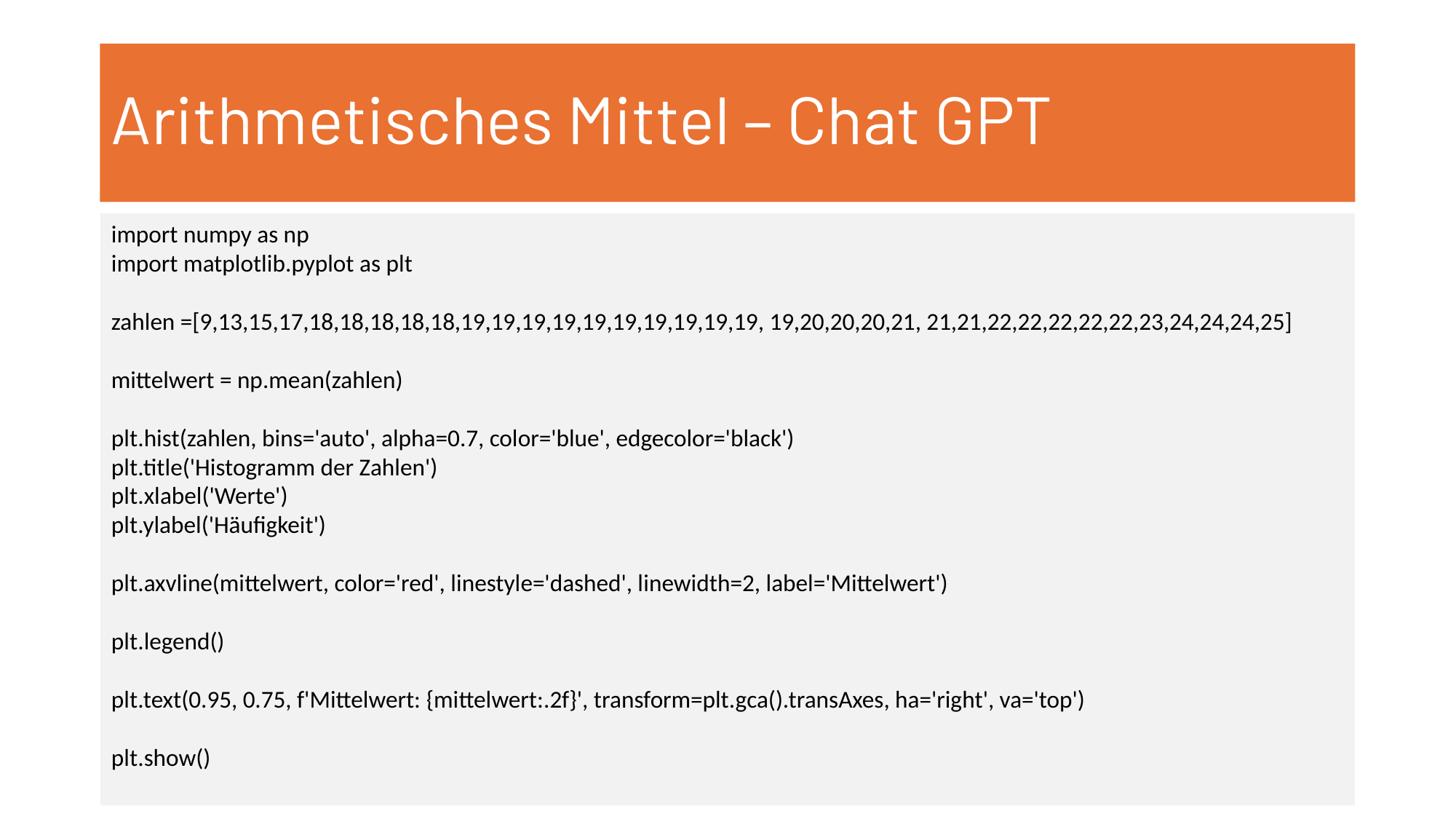

# Arithmetisches Mittel – Chat GPT
import numpy as np
import matplotlib.pyplot as plt

zahlen =[9,13,15,17,18,18,18,18,18,19,19,19,19,19,19,19,19,19,19, 19,20,20,20,21, 21,21,22,22,22,22,22,23,24,24,24,25]

mittelwert = np.mean(zahlen)

plt.hist(zahlen, bins='auto', alpha=0.7, color='blue', edgecolor='black')
plt.title('Histogramm der Zahlen')
plt.xlabel('Werte')
plt.ylabel('Häufigkeit')

plt.axvline(mittelwert, color='red', linestyle='dashed', linewidth=2, label='Mittelwert')

plt.legend()

plt.text(0.95, 0.75, f'Mittelwert: {mittelwert:.2f}', transform=plt.gca().transAxes, ha='right', va='top')

plt.show()